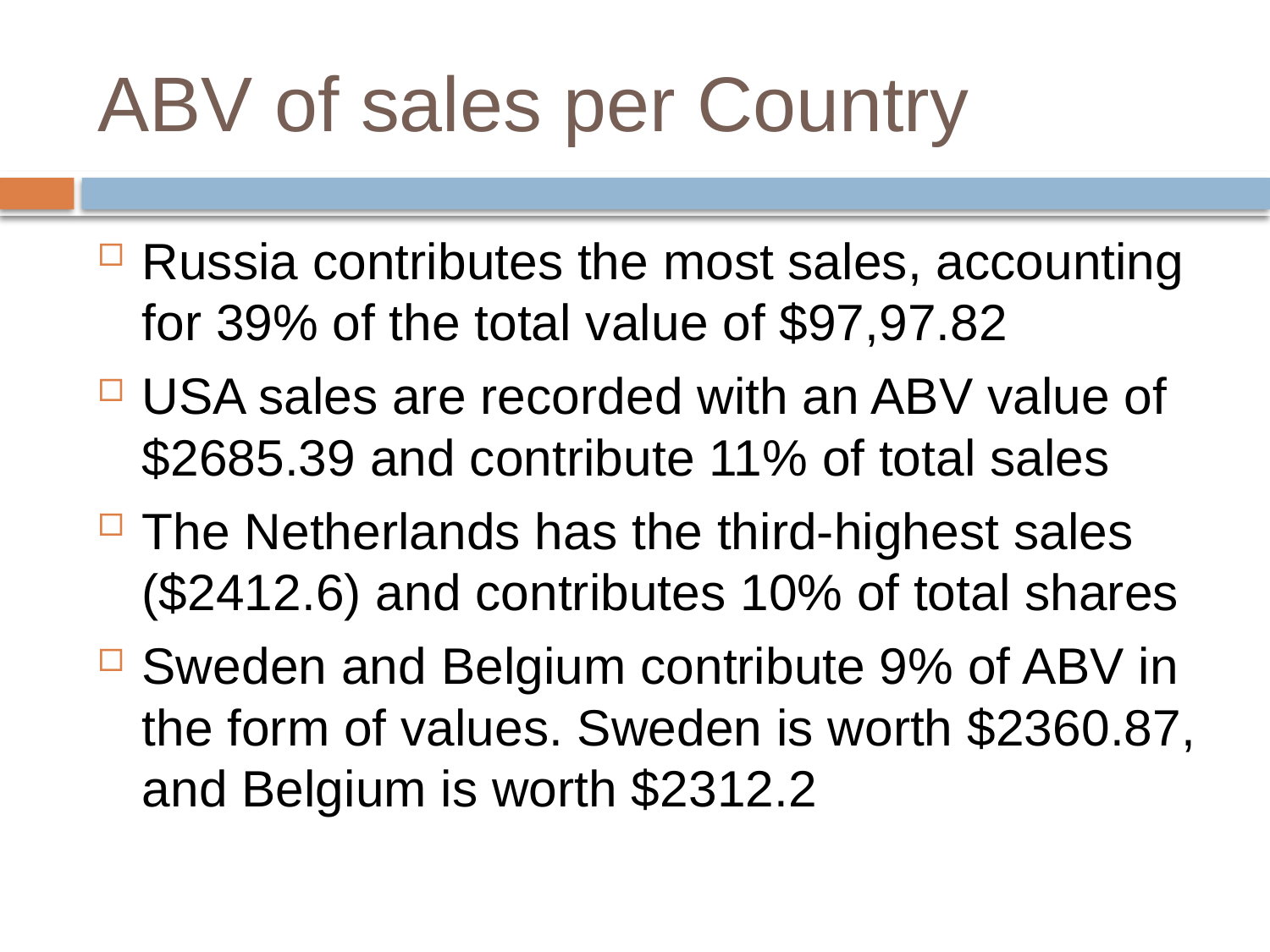

# ABV of sales per Country
Russia contributes the most sales, accounting for 39% of the total value of $97,97.82
USA sales are recorded with an ABV value of $2685.39 and contribute 11% of total sales
The Netherlands has the third-highest sales ($2412.6) and contributes 10% of total shares
Sweden and Belgium contribute 9% of ABV in the form of values. Sweden is worth $2360.87, and Belgium is worth $2312.2